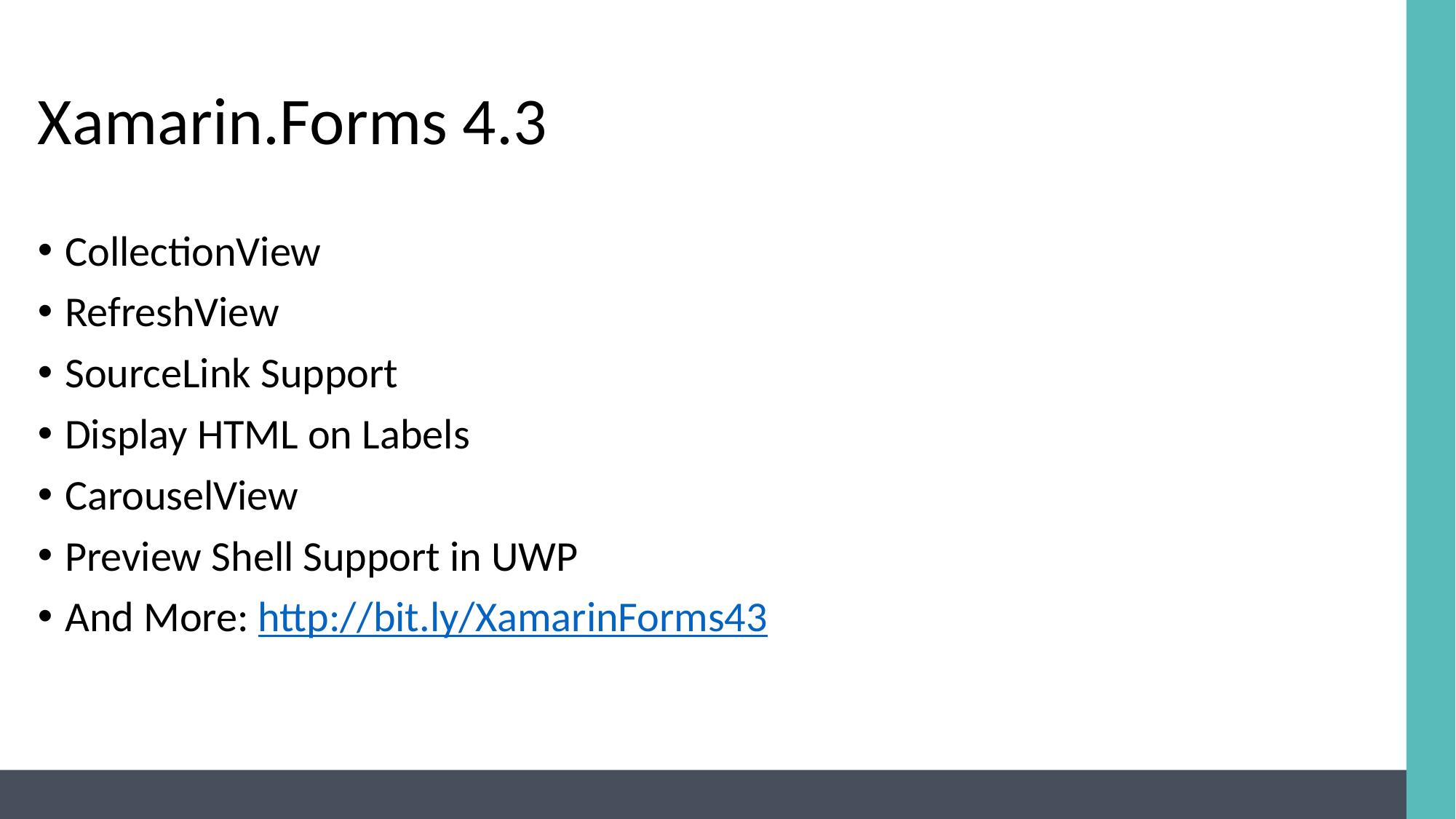

# Xamarin.Forms 4.3
CollectionView
RefreshView
SourceLink Support
Display HTML on Labels
CarouselView
Preview Shell Support in UWP
And More: http://bit.ly/XamarinForms43